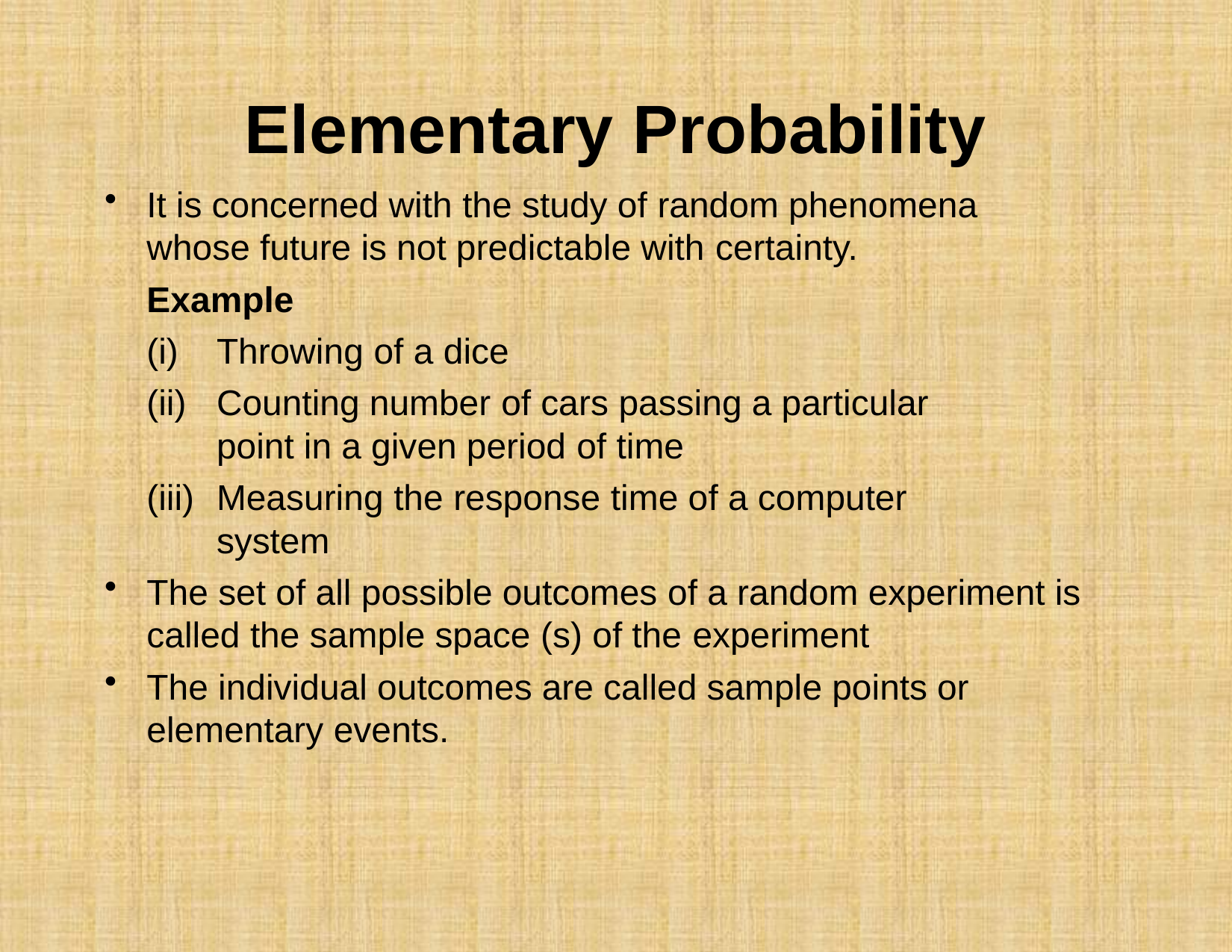

# Elementary Probability
It is concerned with the study of random phenomena  whose future is not predictable with certainty.
Example
Throwing of a dice
Counting number of cars passing a particular  point in a given period of time
Measuring the response time of a computer  system
The set of all possible outcomes of a random experiment is  called the sample space (s) of the experiment
The individual outcomes are called sample points or  elementary events.